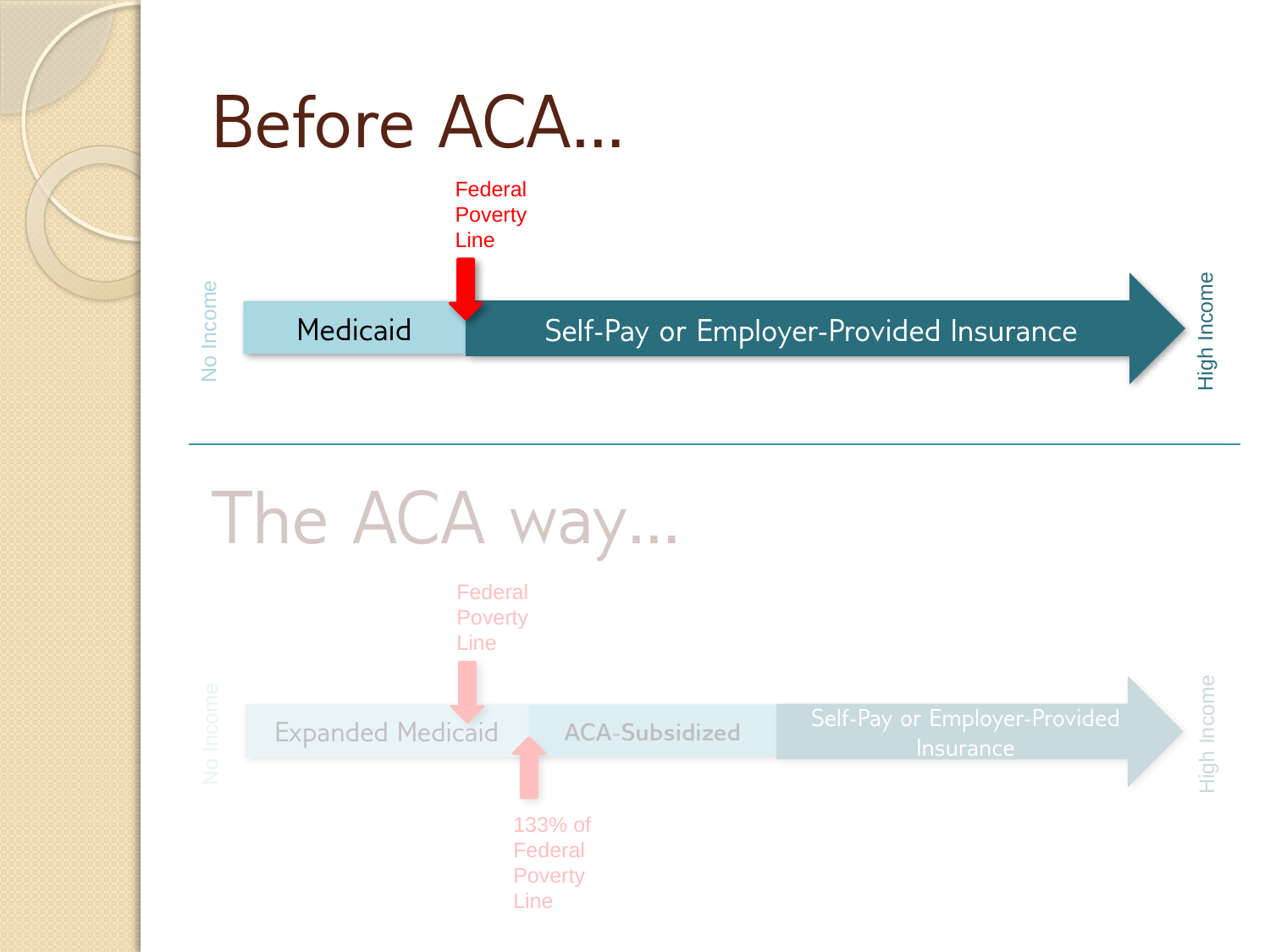

# Before ACA…
Federal Poverty Line

Self-Pay or Employer-Provided Insurance
Medicaid
No Income
High Income
The ACA way…

Federal Poverty Line

Self-Pay or Employer-Provided Insurance
Expanded Medicaid
ACA-Subsidized
No Income
High Income

133% of Federal Poverty Line